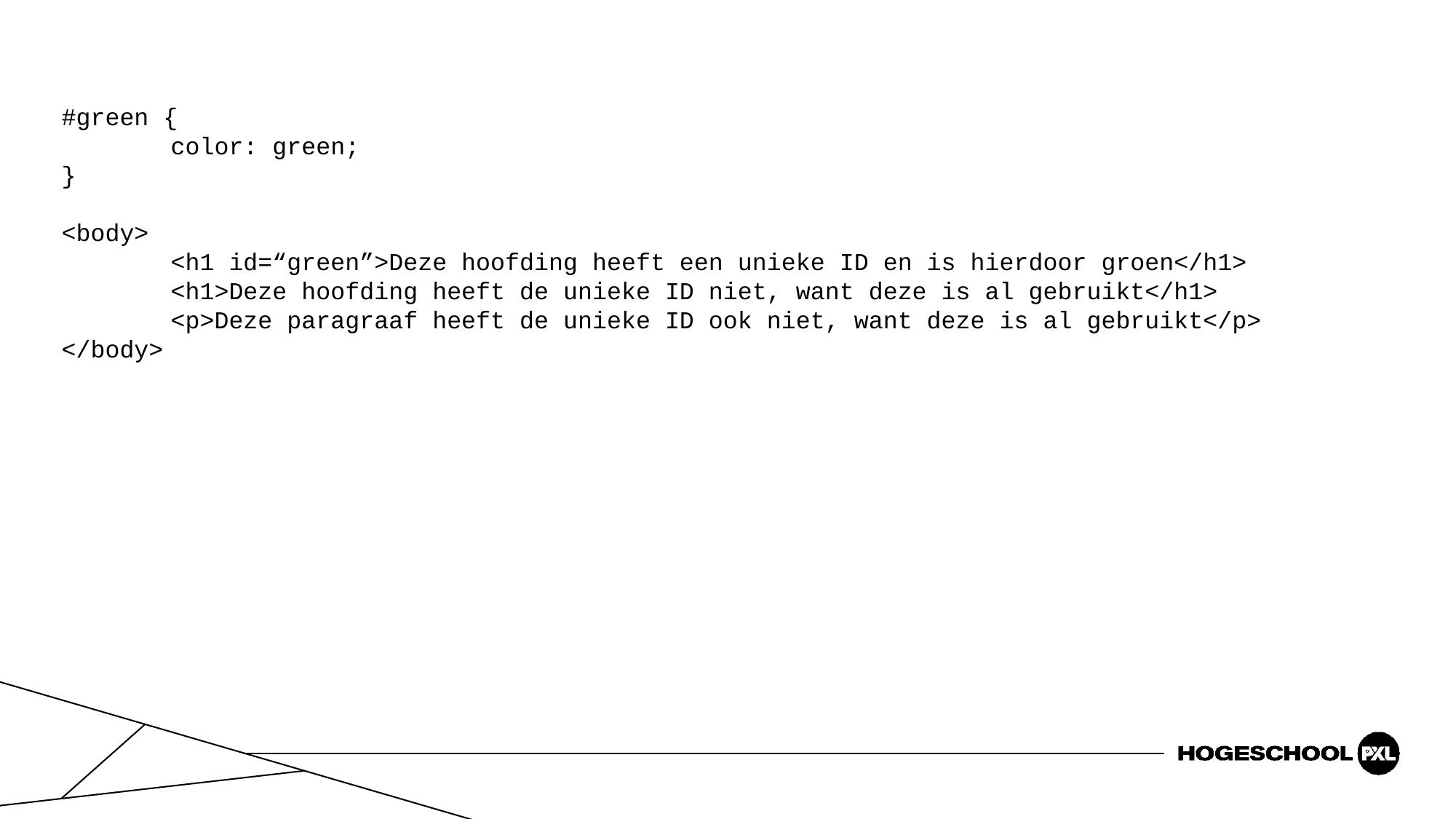

#green {
	color: green;
}

<body>
	<h1 id=“green”>Deze hoofding heeft een unieke ID en is hierdoor groen</h1>
	<h1>Deze hoofding heeft de unieke ID niet, want deze is al gebruikt</h1>
	<p>Deze paragraaf heeft de unieke ID ook niet, want deze is al gebruikt</p>
</body>